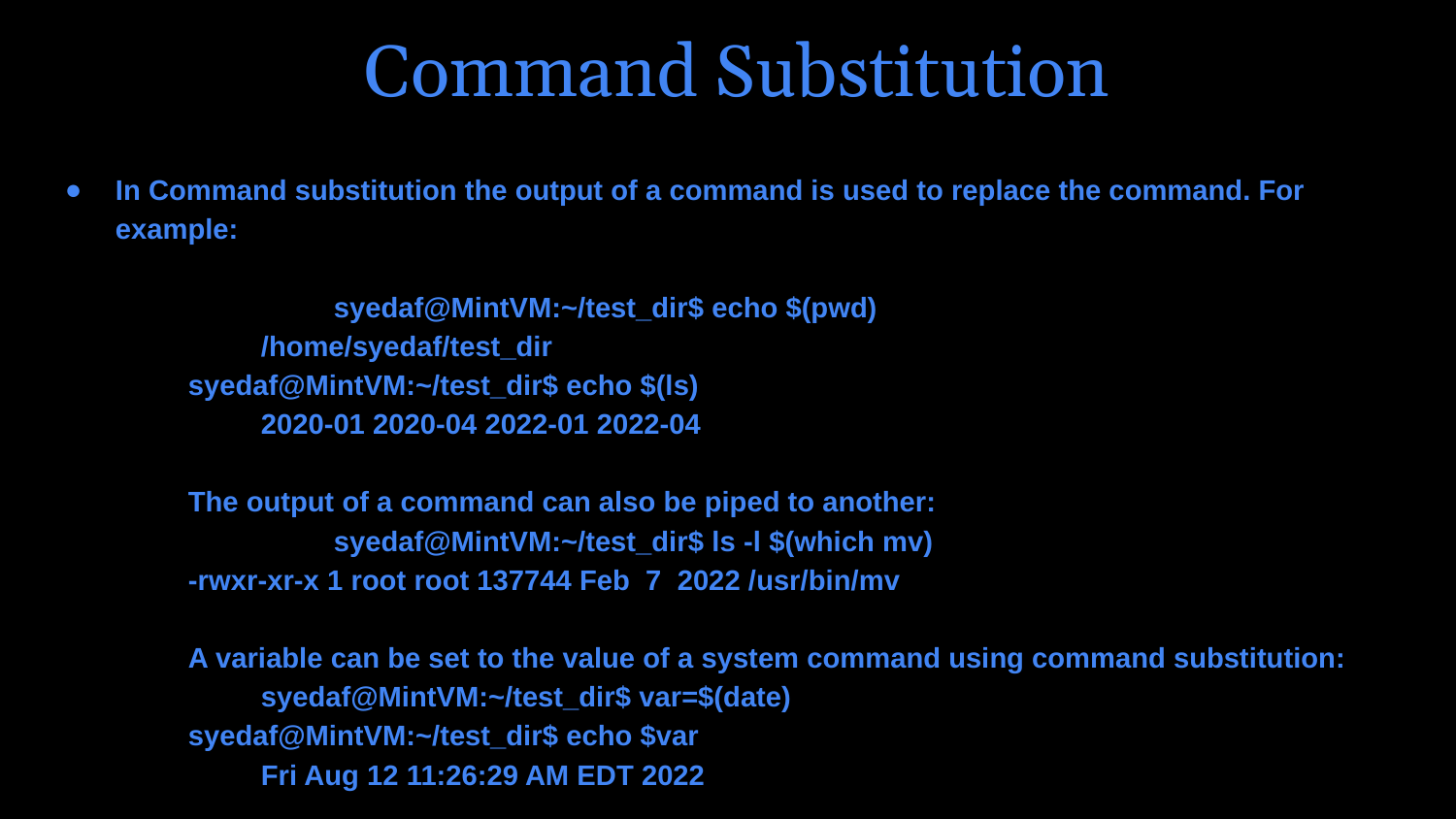

# Command Substitution

In Command substitution the output of a command is used to replace the command. For example:

		syedaf@MintVM:~/test_dir$ echo $(pwd)
/home/syedaf/test_dir
syedaf@MintVM:~/test_dir$ echo $(ls)
2020-01 2020-04 2022-01 2022-04

	The output of a command can also be piped to another:
		syedaf@MintVM:~/test_dir$ ls -l $(which mv)
-rwxr-xr-x 1 root root 137744 Feb  7  2022 /usr/bin/mv

	A variable can be set to the value of a system command using command substitution:
	syedaf@MintVM:~/test_dir$ var=$(date)
syedaf@MintVM:~/test_dir$ echo $var
Fri Aug 12 11:26:29 AM EDT 2022